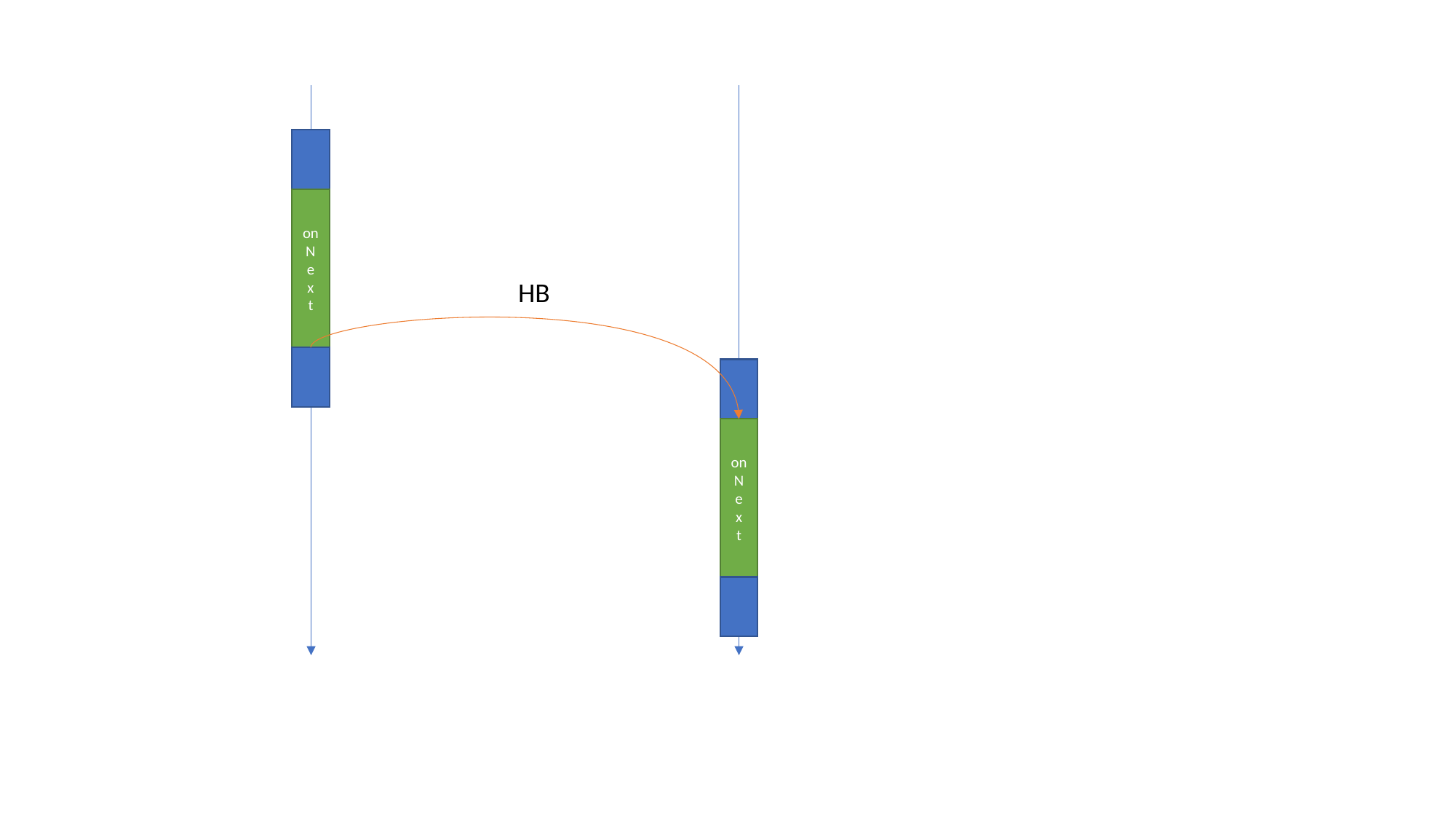

on
Ne
x
t
HB

on
Ne
x
t